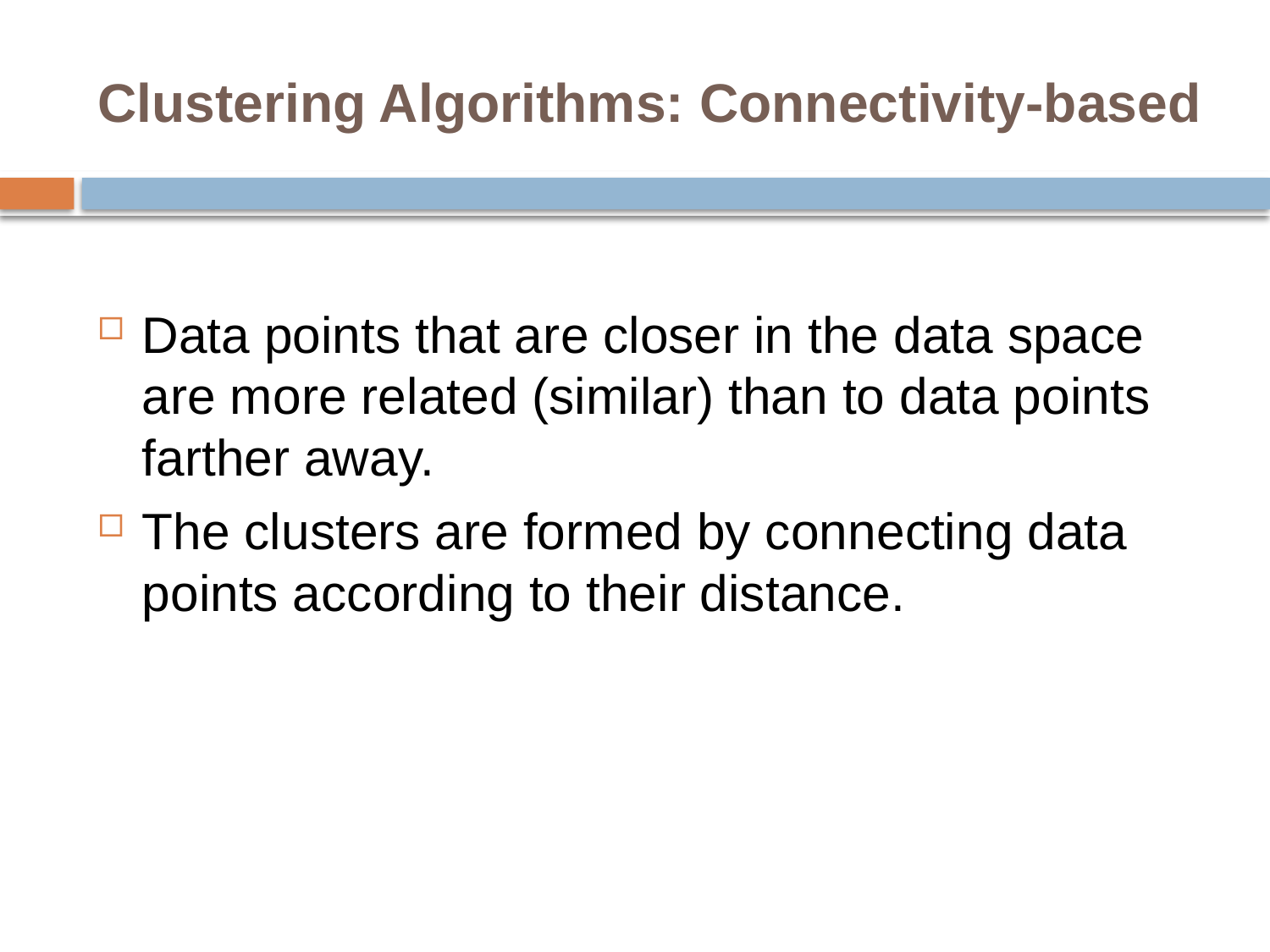

# Clustering Algorithms: Connectivity-based

Data points that are closer in the data space are more related (similar) than to data points farther away.
The clusters are formed by connecting data points according to their distance.